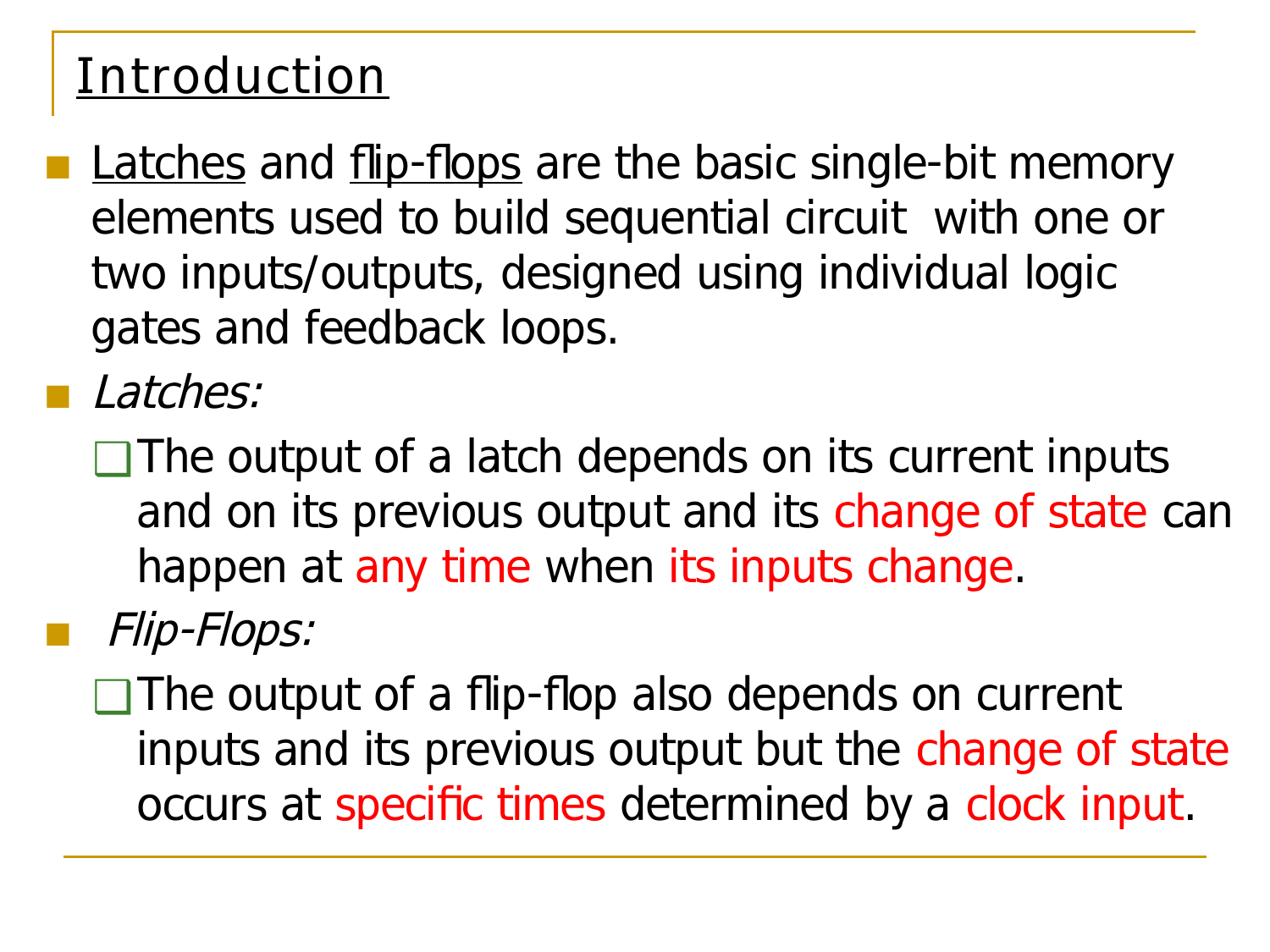

# Introduction
Latches and flip-flops are the basic single-bit memory elements used to build sequential circuit  with one or two inputs/outputs, designed using individual logic gates and feedback loops.
Latches:
The output of a latch depends on its current inputs and on its previous output and its change of state can happen at any time when its inputs change.
 Flip-Flops:
The output of a flip-flop also depends on current inputs and its previous output but the change of state occurs at specific times determined by a clock input.